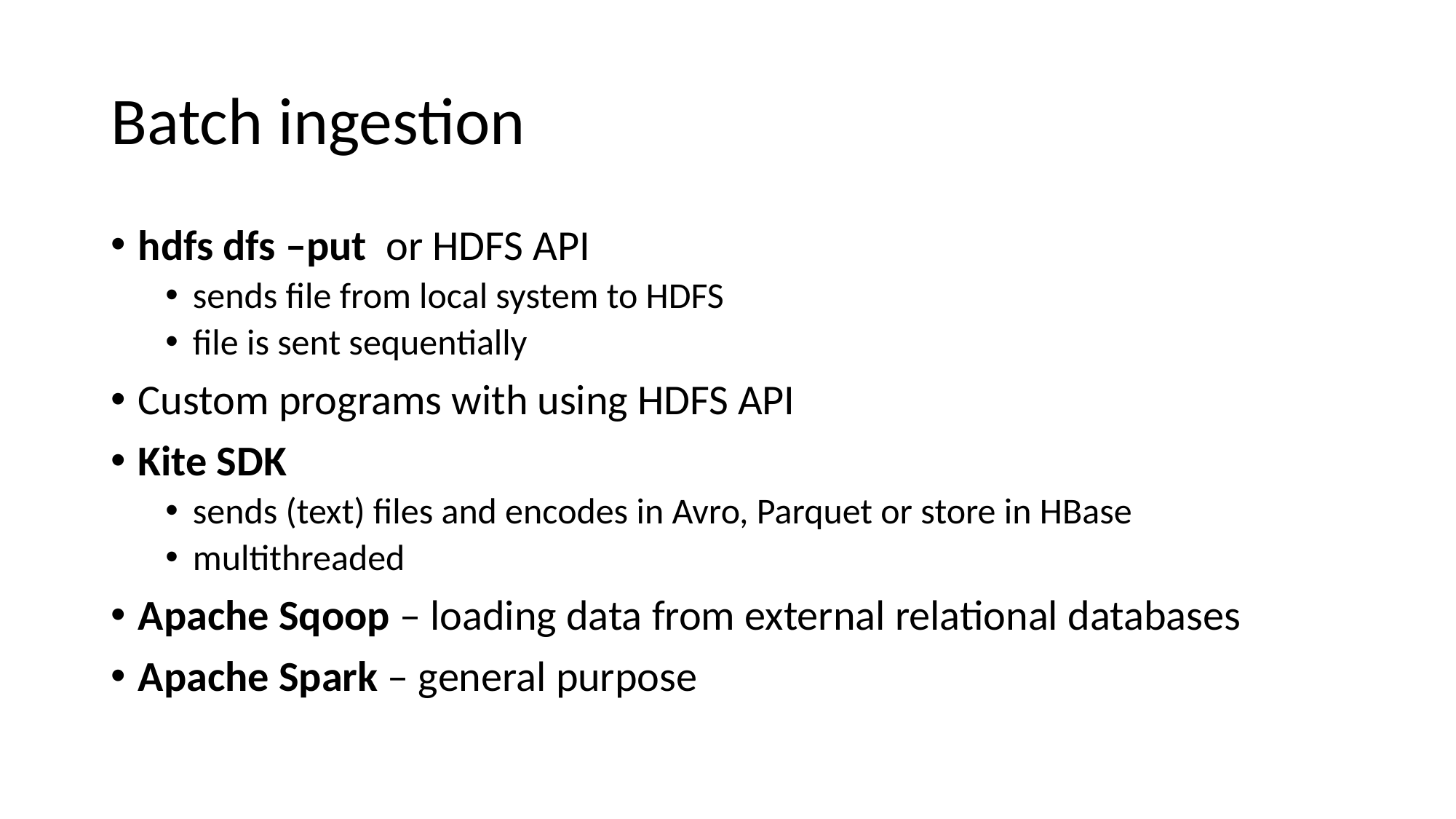

# Batch ingestion
hdfs dfs –put  or HDFS API
sends file from local system to HDFS
file is sent sequentially
Custom programs with using HDFS API
Kite SDK
sends (text) files and encodes in Avro, Parquet or store in HBase
multithreaded
Apache Sqoop – loading data from external relational databases
Apache Spark – general purpose